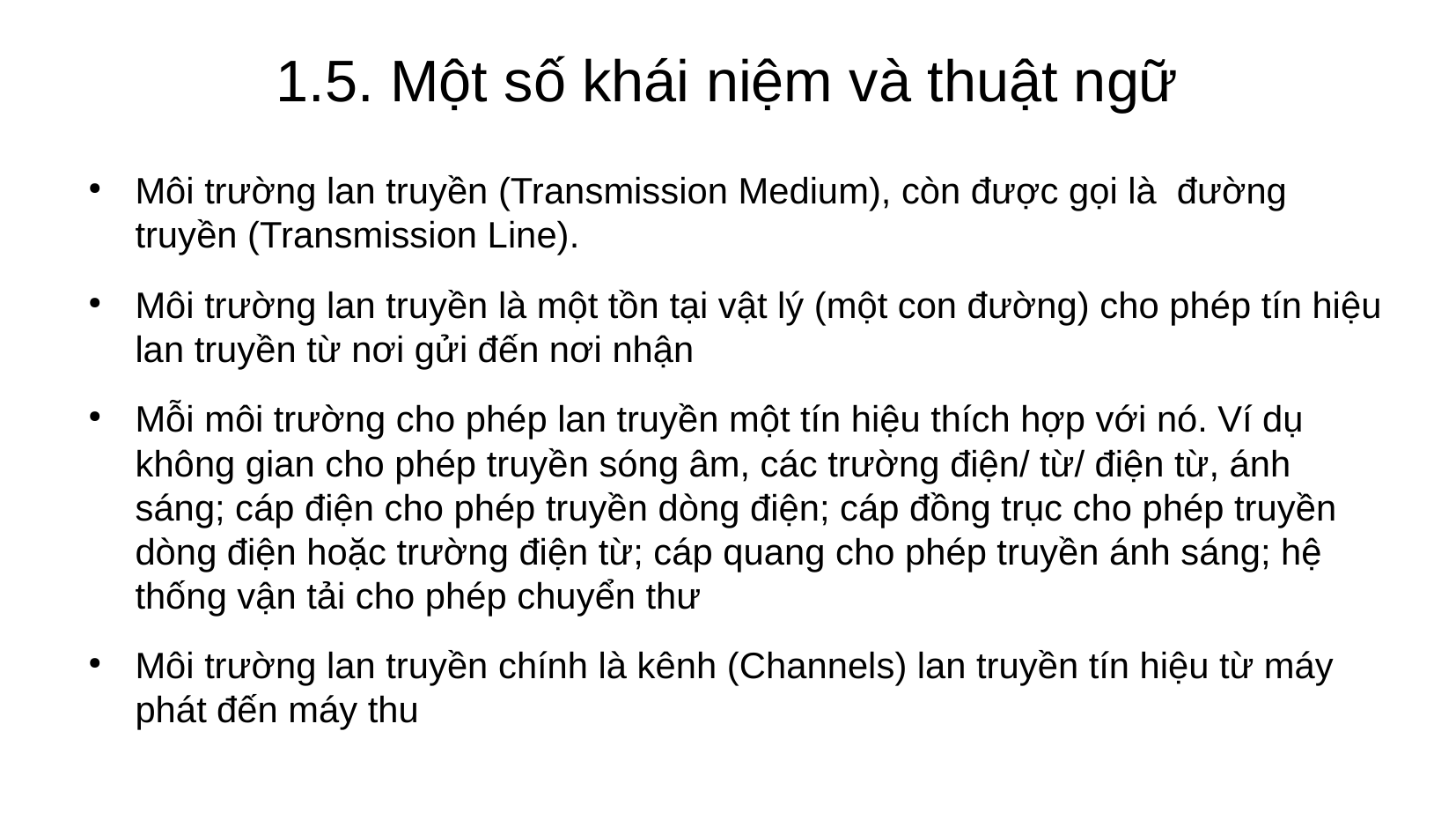

# 1.5. Một số khái niệm và thuật ngữ
Môi trường lan truyền (Transmission Medium), còn được gọi là  đường truyền (Transmission Line).
Môi trường lan truyền là một tồn tại vật lý (một con đường) cho phép tín hiệu lan truyền từ nơi gửi đến nơi nhận
Mỗi môi trường cho phép lan truyền một tín hiệu thích hợp với nó. Ví dụ không gian cho phép truyền sóng âm, các trường điện/ từ/ điện từ, ánh sáng; cáp điện cho phép truyền dòng điện; cáp đồng trục cho phép truyền dòng điện hoặc trường điện từ; cáp quang cho phép truyền ánh sáng; hệ thống vận tải cho phép chuyển thư
Môi trường lan truyền chính là kênh (Channels) lan truyền tín hiệu từ máy phát đến máy thu